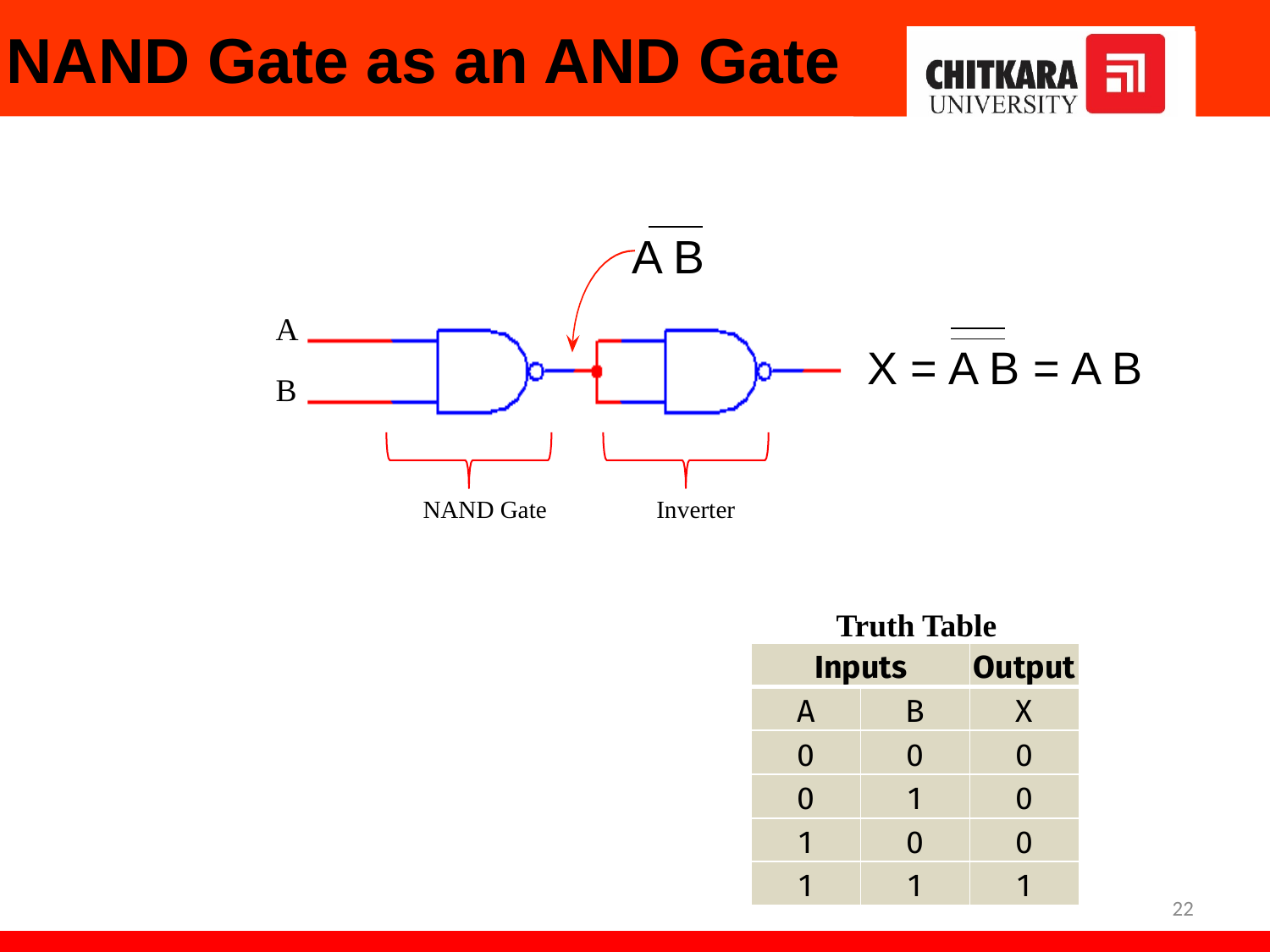

NAND Gate as an AND Gate

A B

A
B

X = A B = A B

NAND Gate
Inverter
         Truth Table
| Inputs |  | Output |
| --- | --- | --- |
| A | B | X |
| 0 | 0 | 0 |
| 0 | 1 | 0 |
| 1 | 0 | 0 |
| 1 | 1 | 1 |
22